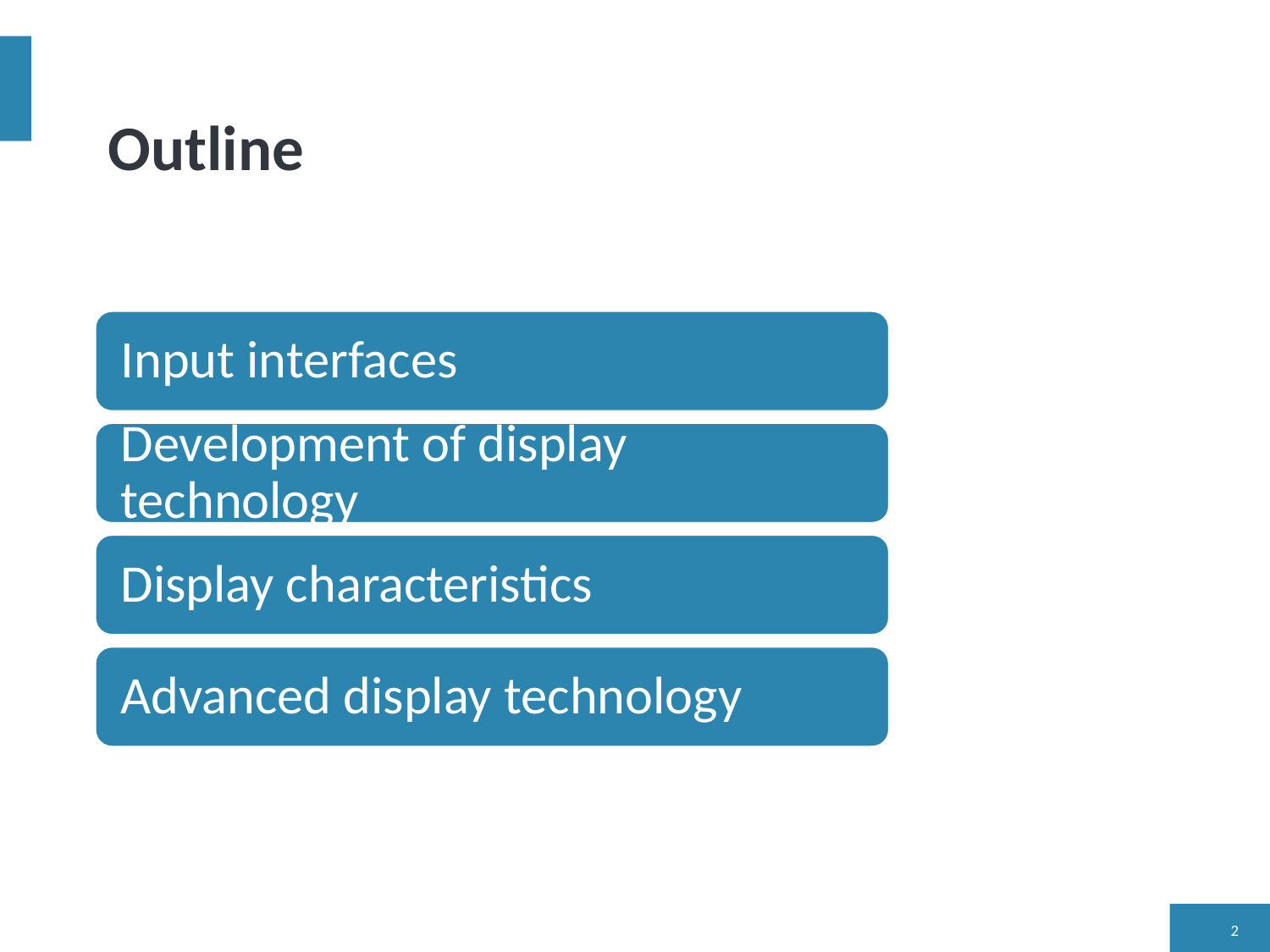

Outline
Input interfaces
Development of display technology
Display characteristics
Advanced display technology
2